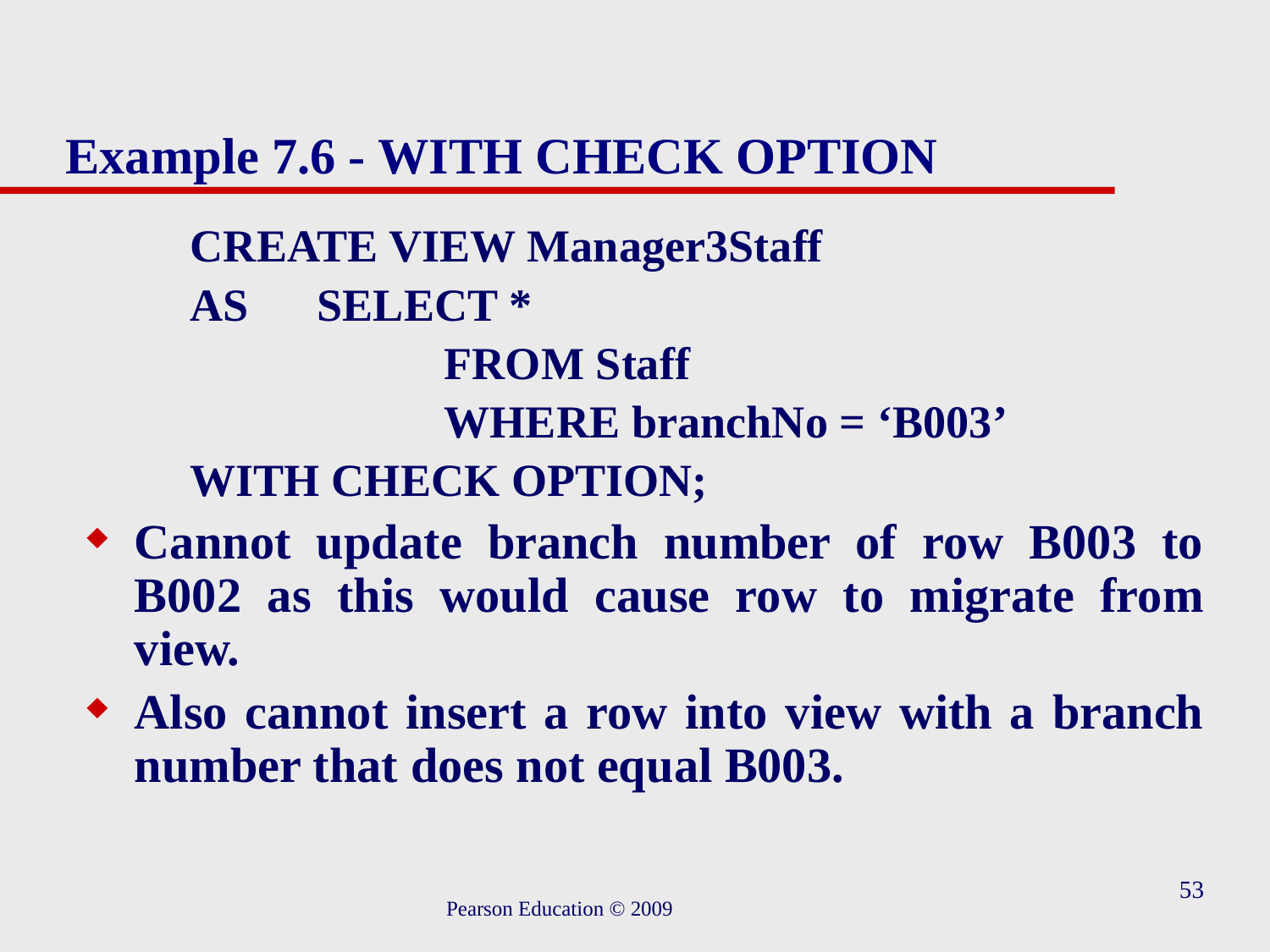

# Example 7.6 - WITH CHECK OPTION
	CREATE VIEW Manager3Staff
	AS	SELECT *
			FROM Staff
			WHERE branchNo = ‘B003’
	WITH CHECK OPTION;
Cannot update branch number of row B003 to B002 as this would cause row to migrate from view.
Also cannot insert a row into view with a branch number that does not equal B003.

53
Pearson Education © 2009